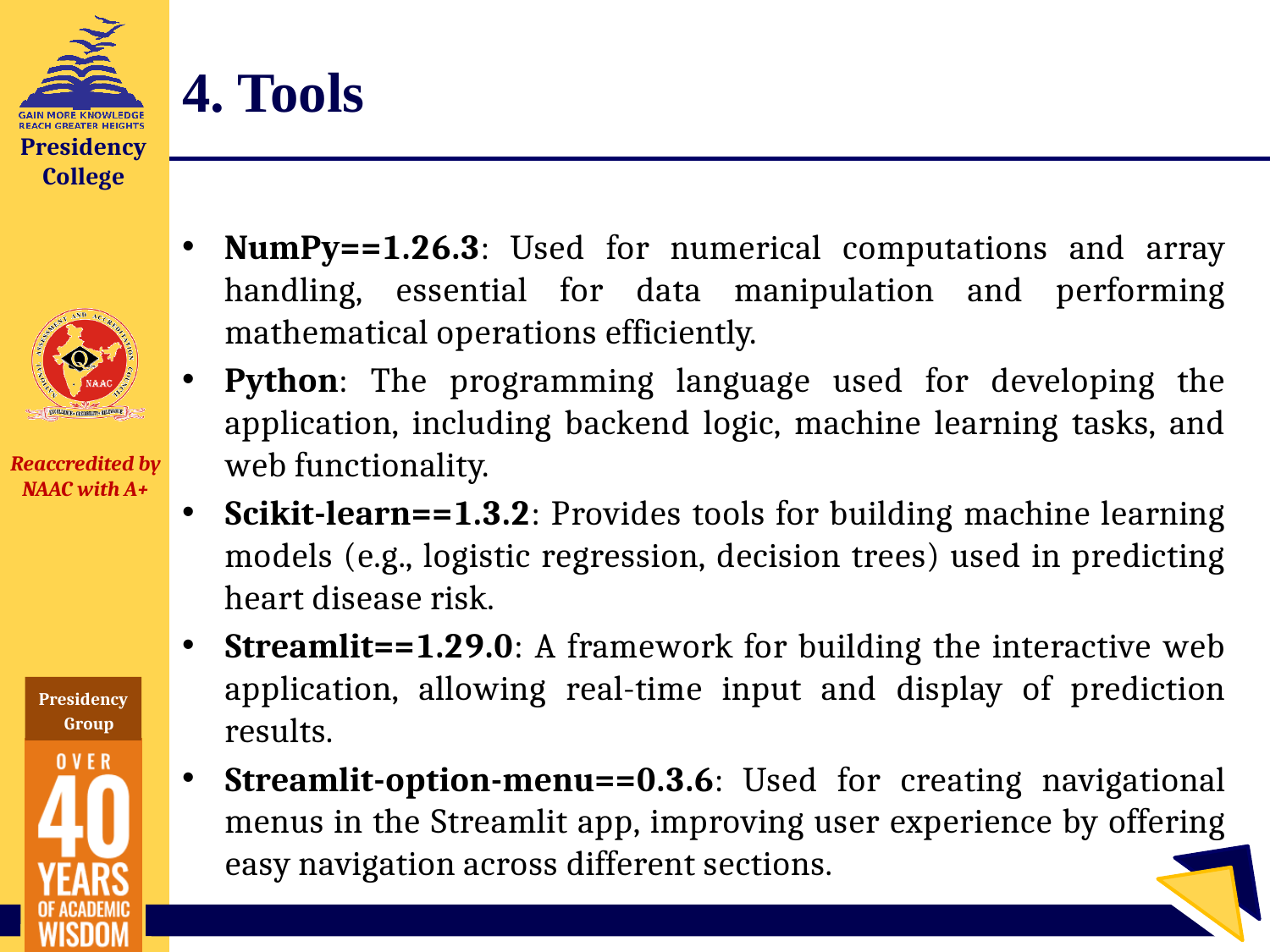

# 4. Tools

NumPy==1.26.3: Used for numerical computations and array handling, essential for data manipulation and performing mathematical operations efficiently.
Python: The programming language used for developing the application, including backend logic, machine learning tasks, and web functionality.
Scikit-learn==1.3.2: Provides tools for building machine learning models (e.g., logistic regression, decision trees) used in predicting heart disease risk.
Streamlit==1.29.0: A framework for building the interactive web application, allowing real-time input and display of prediction results.
Streamlit-option-menu==0.3.6: Used for creating navigational menus in the Streamlit app, improving user experience by offering easy navigation across different sections.